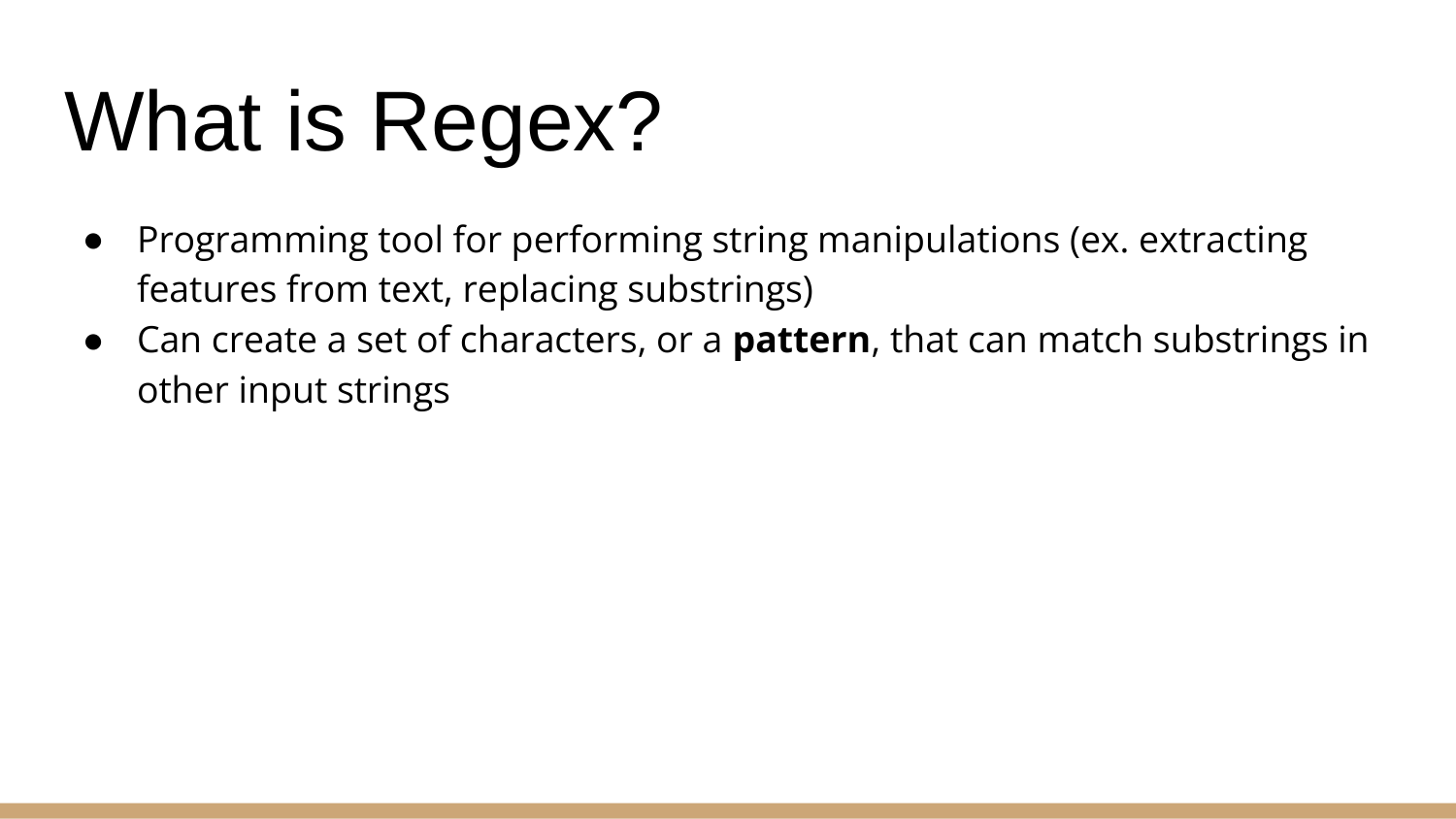

# What is Regex?
Programming tool for performing string manipulations (ex. extracting features from text, replacing substrings)
Can create a set of characters, or a pattern, that can match substrings in other input strings